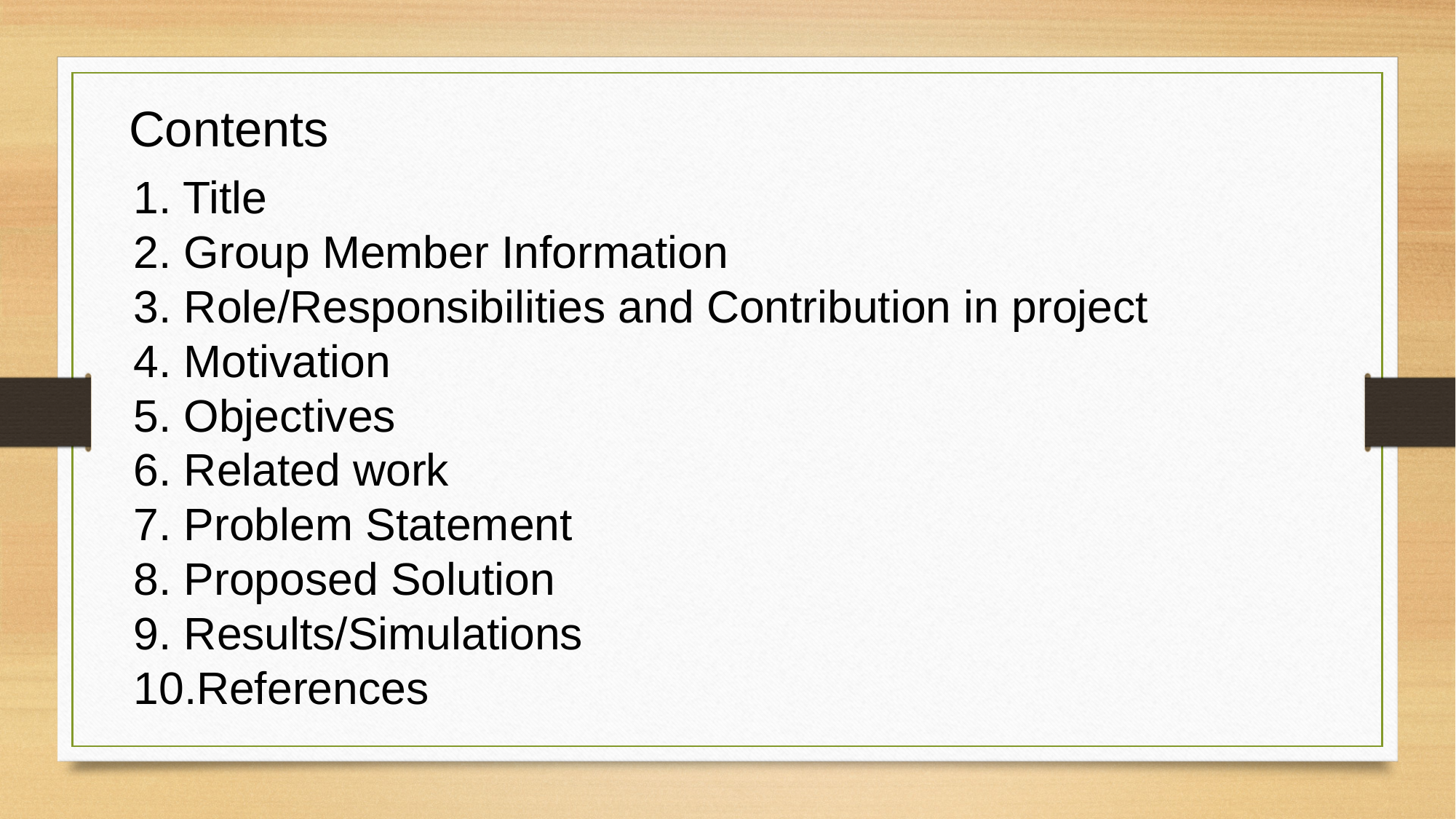

Contents
1. Title
2. Group Member Information
3. Role/Responsibilities and Contribution in project
4. Motivation
5. Objectives
6. Related work
7. Problem Statement
8. Proposed Solution
9. Results/Simulations
10.References